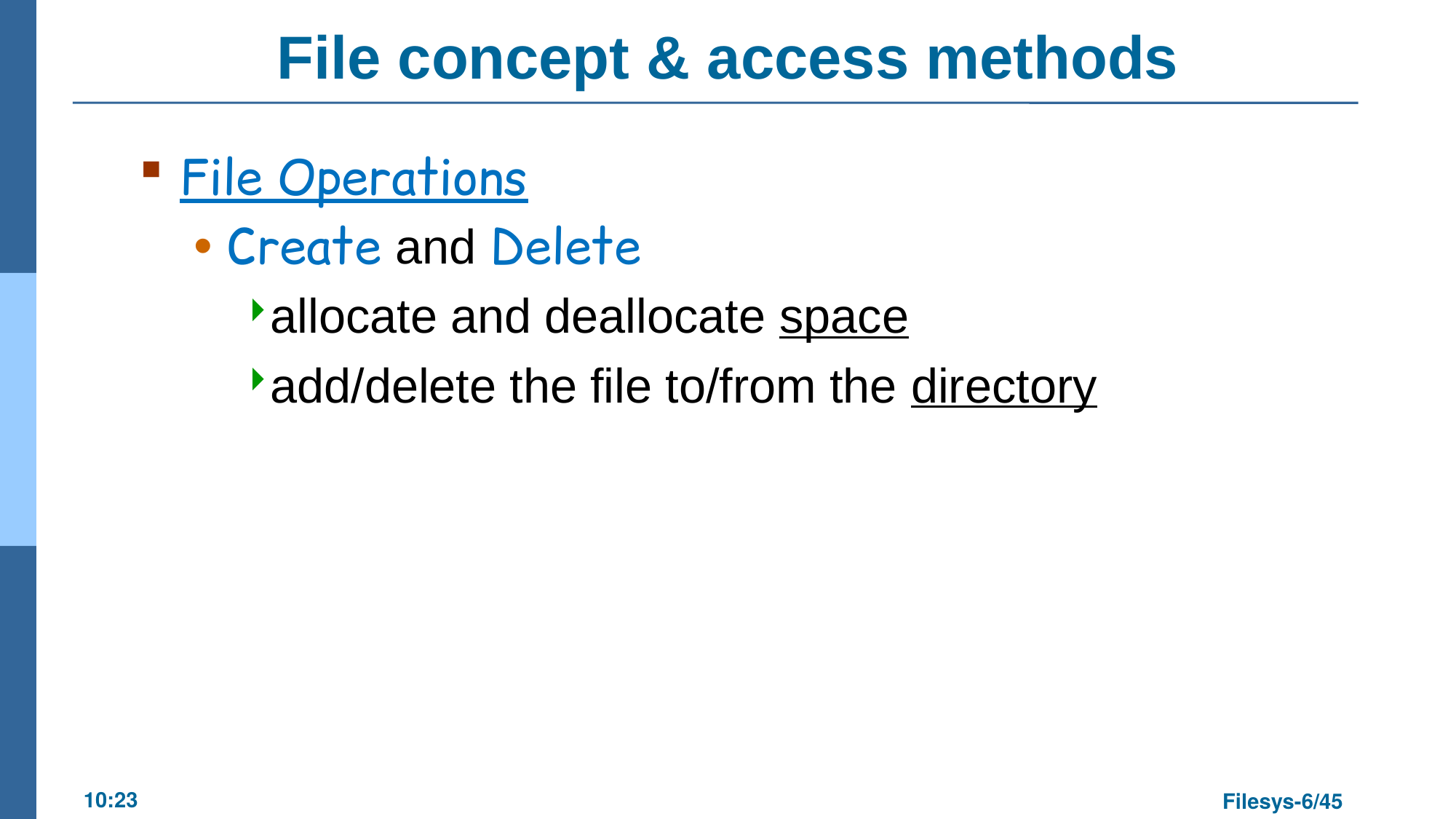

# File concept & access methods
File Operations
Create and Delete
allocate and deallocate space
add/delete the file to/from the directory